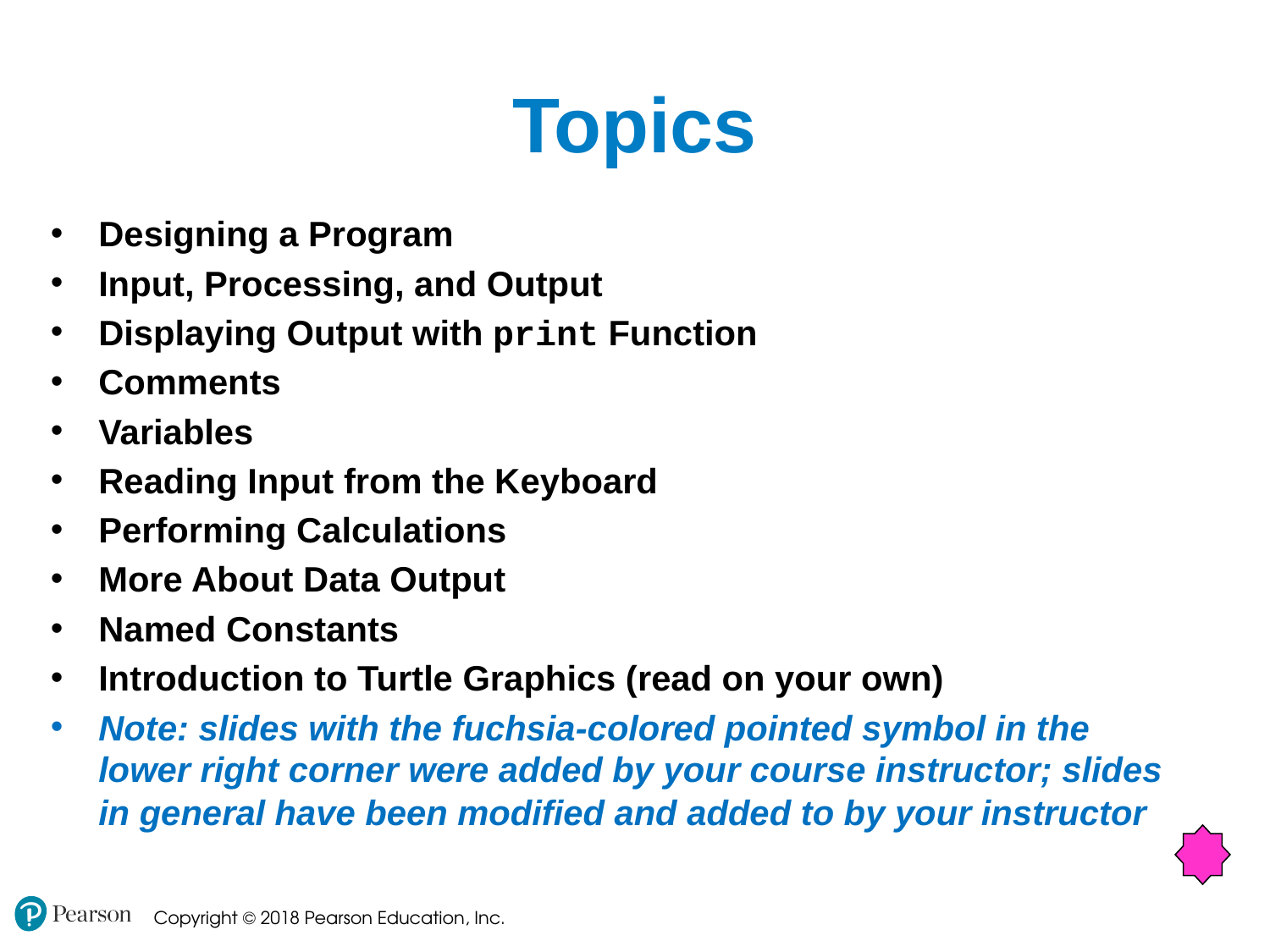

# Topics
Designing a Program
Input, Processing, and Output
Displaying Output with print Function
Comments
Variables
Reading Input from the Keyboard
Performing Calculations
More About Data Output
Named Constants
Introduction to Turtle Graphics (read on your own)
Note: slides with the fuchsia-colored pointed symbol in the lower right corner were added by your course instructor; slides in general have been modified and added to by your instructor